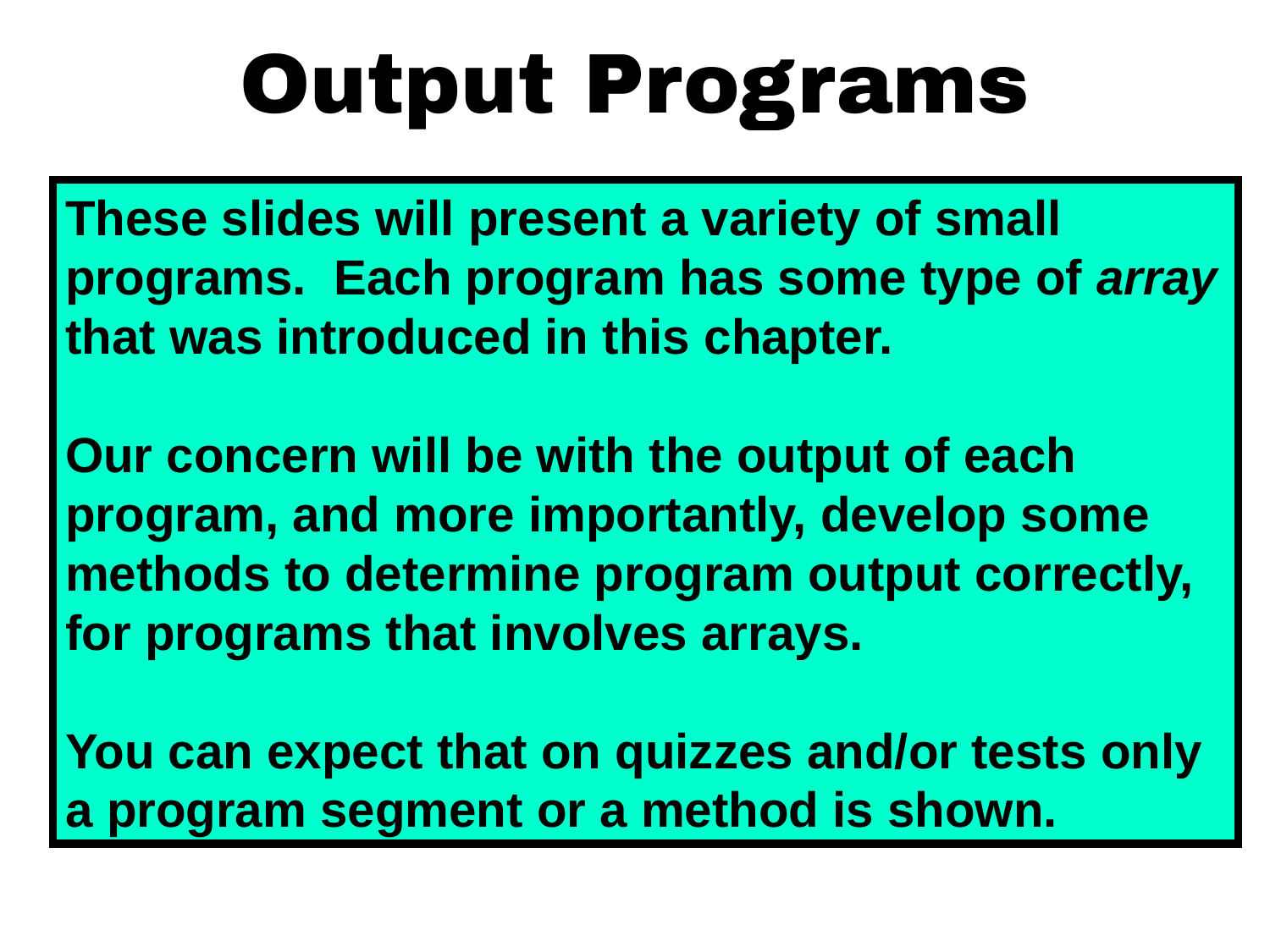

# Output Programs
These slides will present a variety of small programs.  Each program has some type of array that was introduced in this chapter.

Our concern will be with the output of each program, and more importantly, develop some methods to determine program output correctly, for programs that involves arrays.

You can expect that on quizzes and/or tests only a program segment or a method is shown.